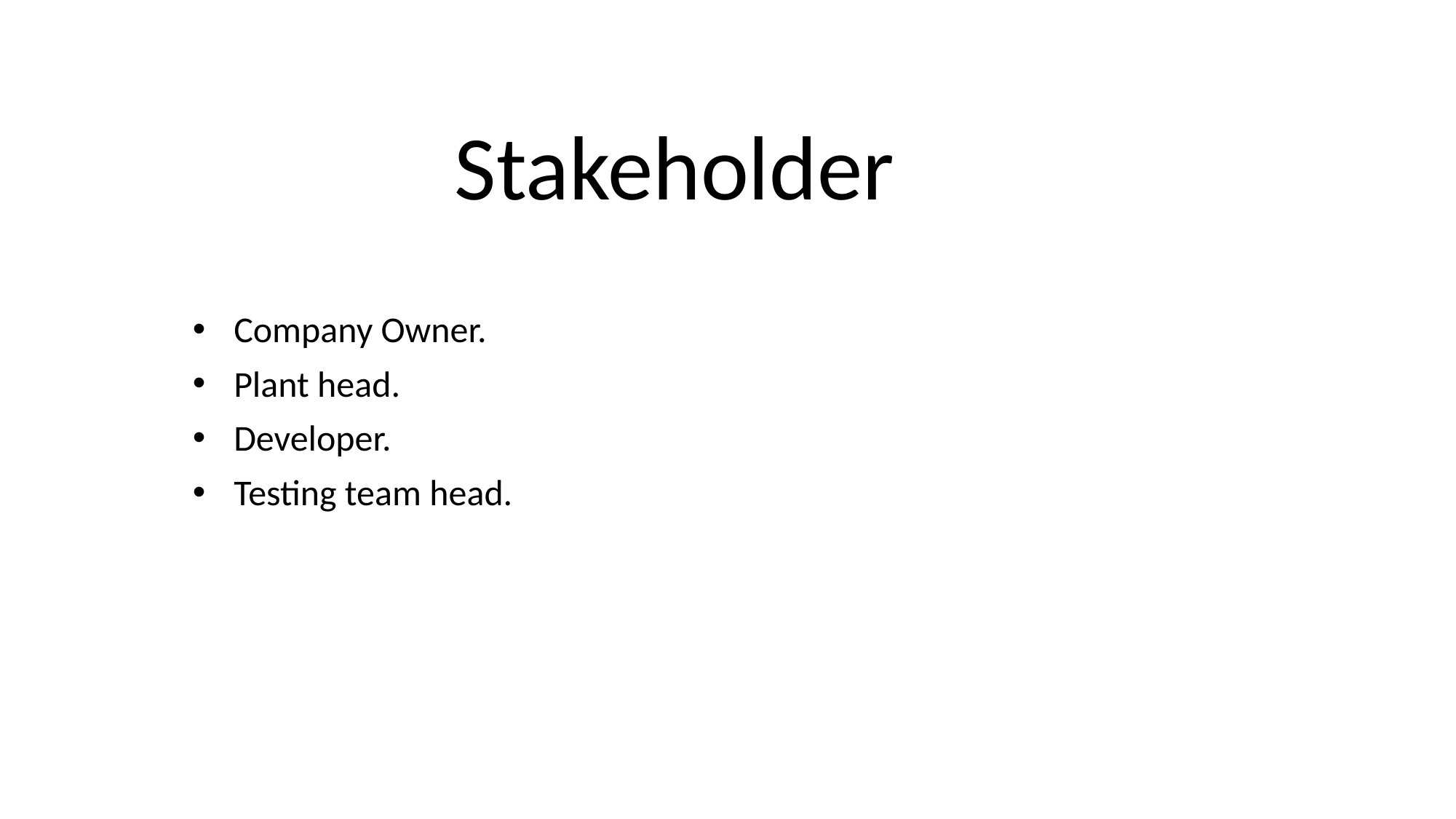

# Stakeholder
Company Owner.
Plant head.
Developer.
Testing team head.